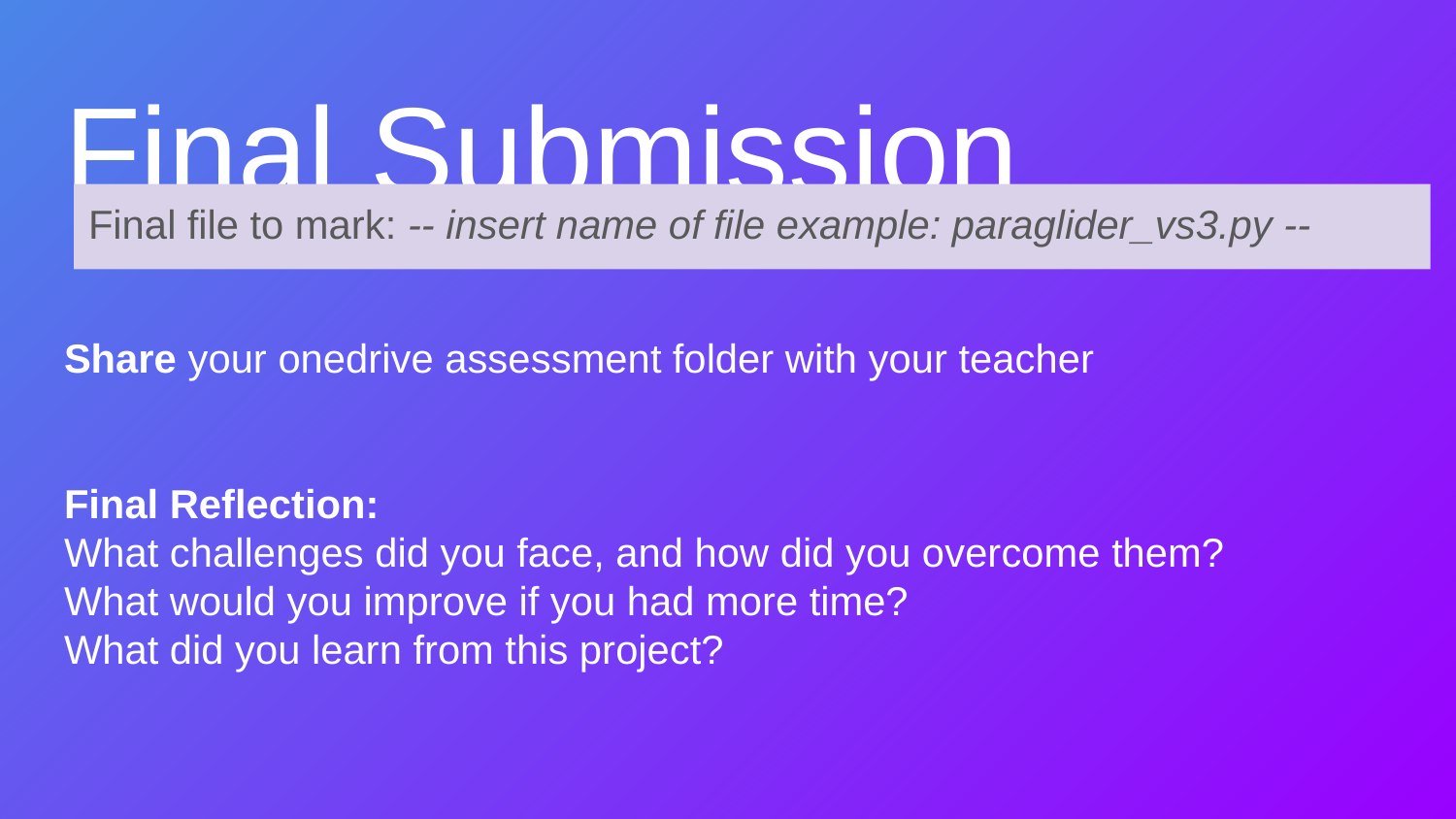

# Final Submission
Final file to mark: -- insert name of file example: paraglider_vs3.py --

Share your onedrive assessment folder with your teacher

Final Reflection:
What challenges did you face, and how did you overcome them?
What would you improve if you had more time?
What did you learn from this project?